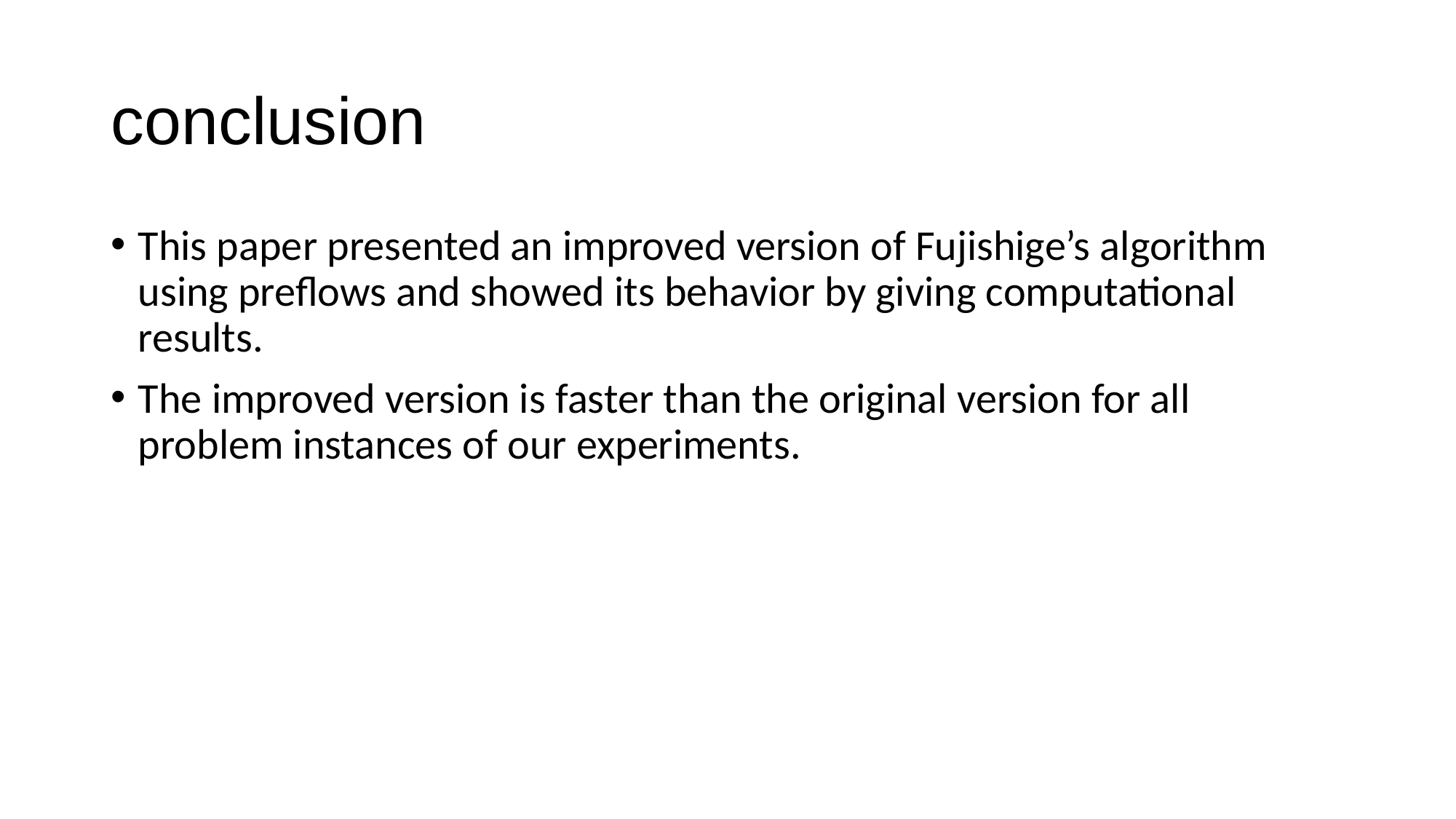

# conclusion
This paper presented an improved version of Fujishige’s algorithm using preflows and showed its behavior by giving computational results.
The improved version is faster than the original version for all problem instances of our experiments.